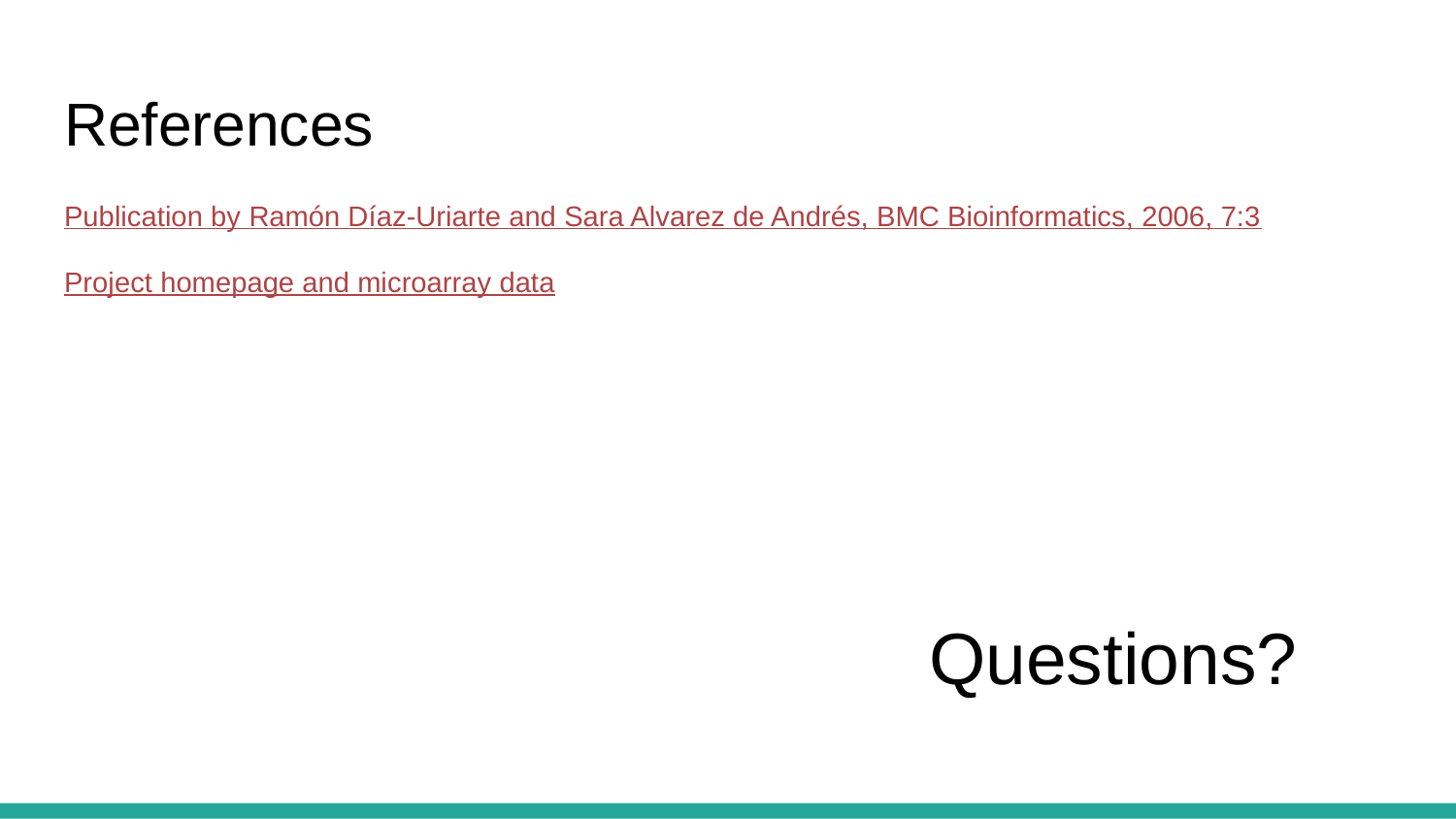

# References
Publication by Ramón Díaz-Uriarte and Sara Alvarez de Andrés, BMC Bioinformatics, 2006, 7:3
Project homepage and microarray data

Questions?